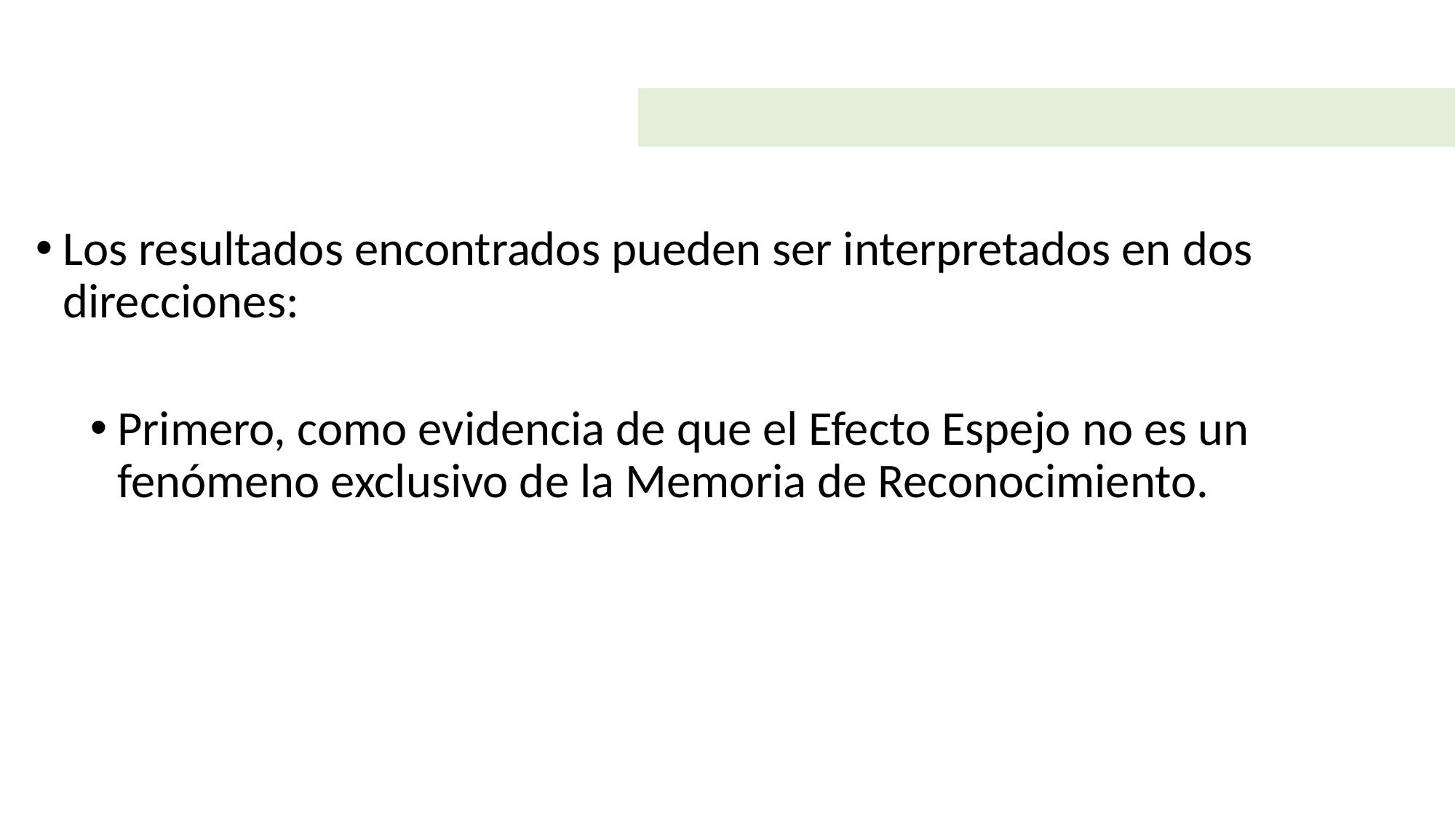

#

Los resultados encontrados pueden ser interpretados en dos direcciones:

Primero, como evidencia de que el Efecto Espejo no es un fenómeno exclusivo de la Memoria de Reconocimiento.